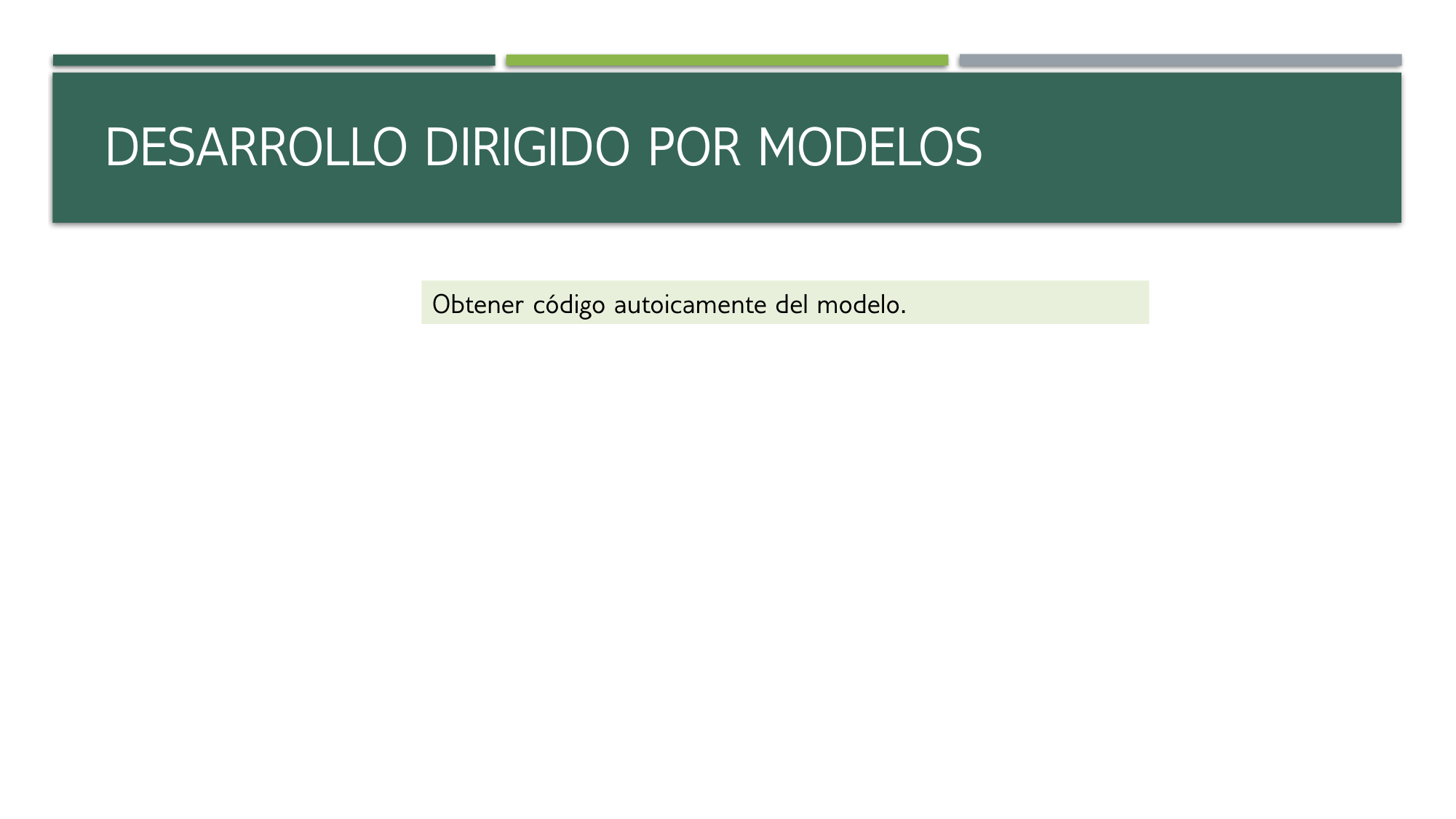

Desarrollo Dirigido por Modelos
Obtener código autoicamente del modelo.